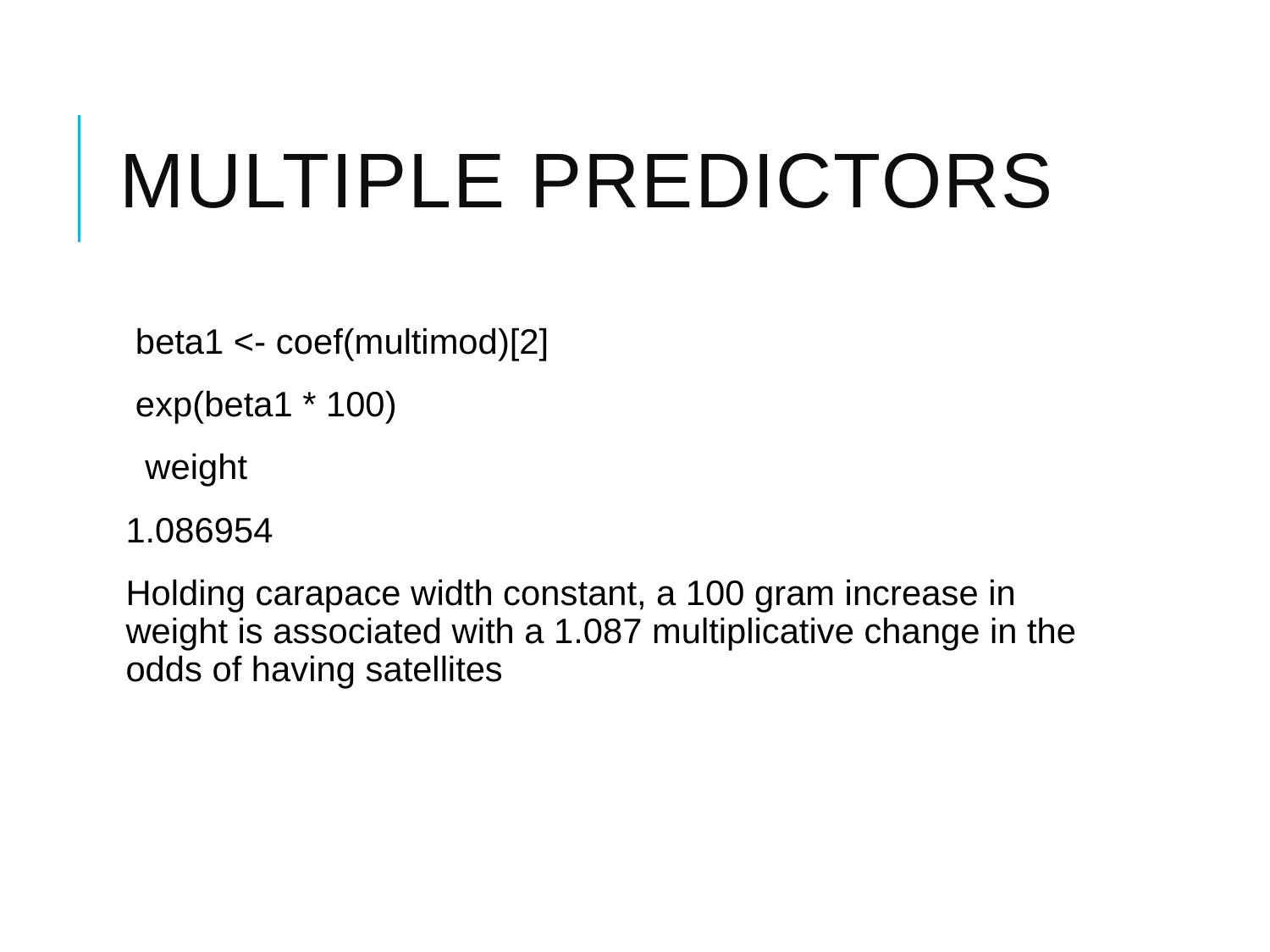

# Multiple Predictors
 beta1 <- coef(multimod)[2]
 exp(beta1 * 100)
  weight
1.086954
Holding carapace width constant, a 100 gram increase in weight is associated with a 1.087 multiplicative change in the odds of having satellites